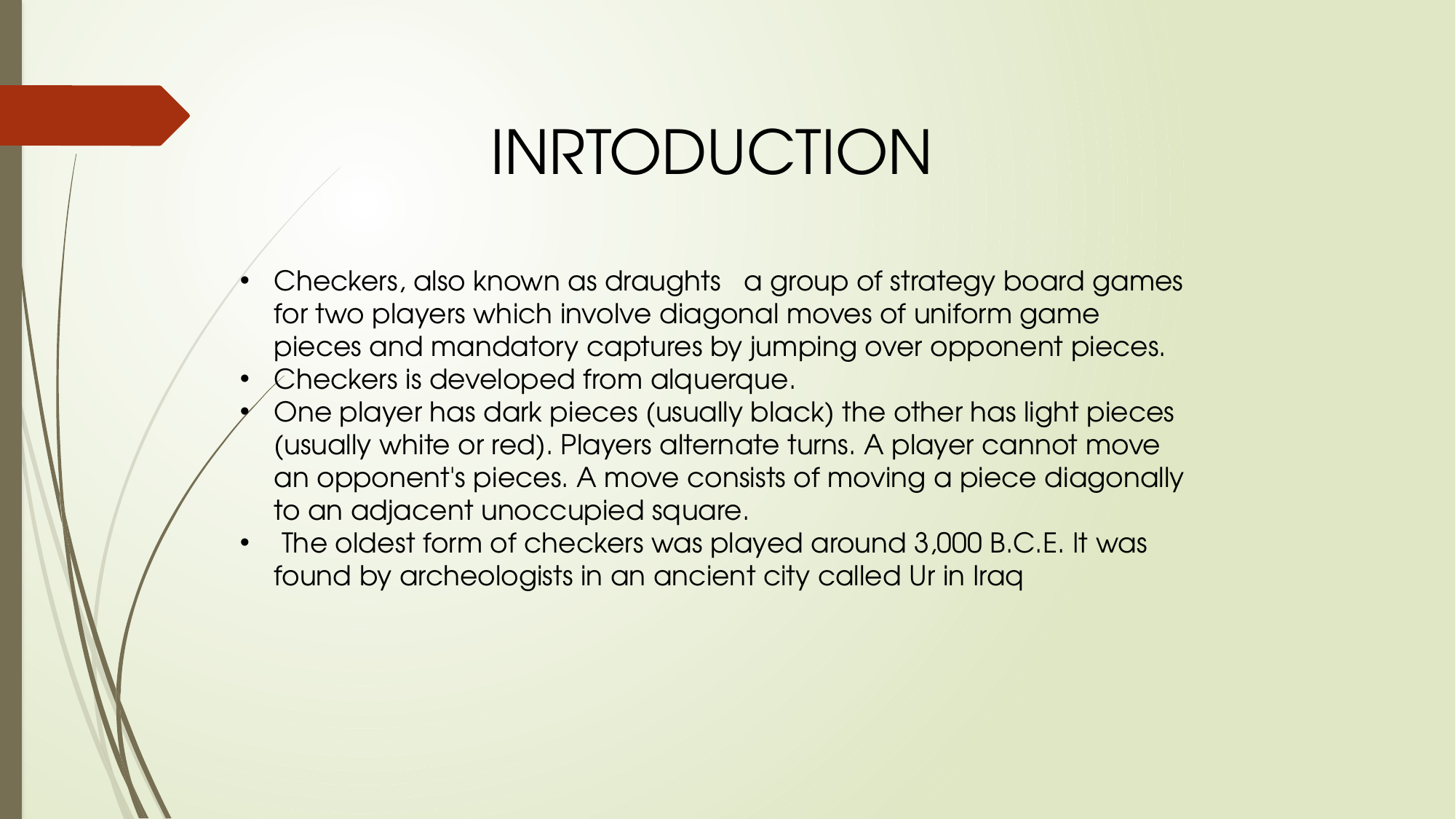

INRTODUCTION
Checkers, also known as draughts   a group of strategy board games for two players which involve diagonal moves of uniform game pieces and mandatory captures by jumping over opponent pieces.
Checkers is developed from alquerque.
One player has dark pieces (usually black) the other has light pieces (usually white or red). Players alternate turns. A player cannot move an opponent's pieces. A move consists of moving a piece diagonally to an adjacent unoccupied square.
 The oldest form of checkers was played around 3,000 B.C.E. It was found by archeologists in an ancient city called Ur in Iraq